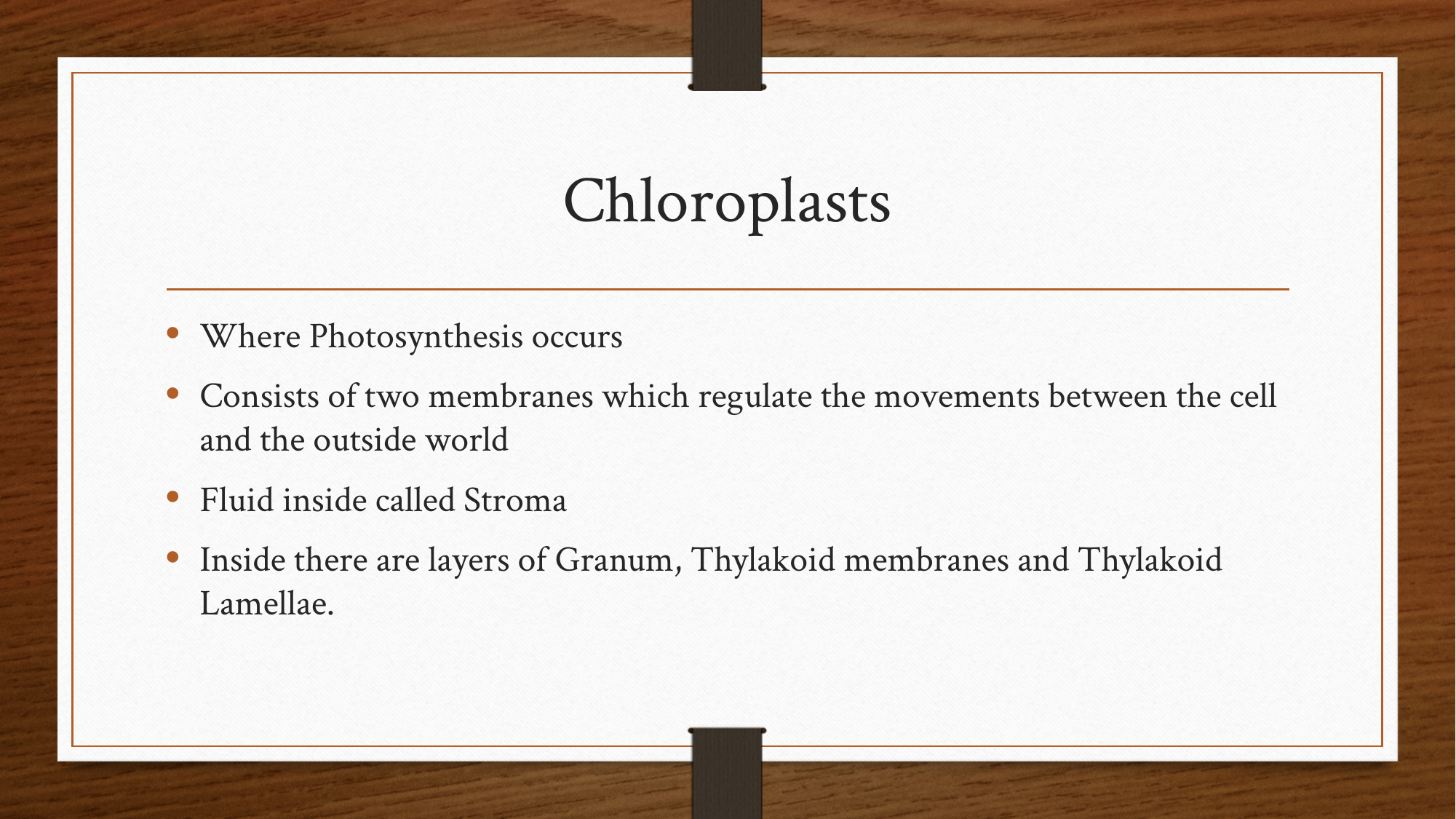

# Chloroplasts
Where Photosynthesis occurs
Consists of two membranes which regulate the movements between the cell and the outside world
Fluid inside called Stroma
Inside there are layers of Granum, Thylakoid membranes and Thylakoid Lamellae.